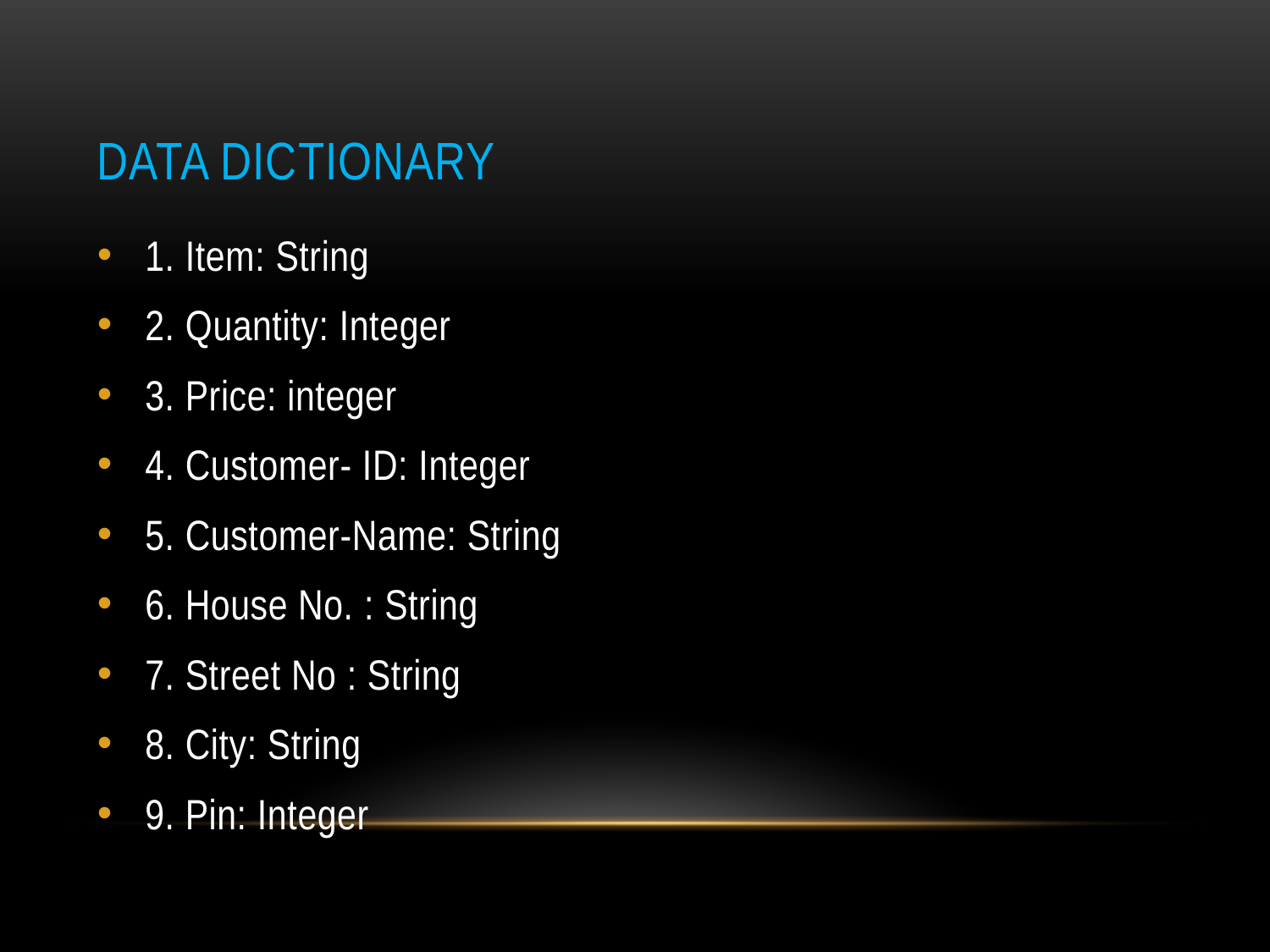

# DATA DICTIONARY
1. Item: String
2. Quantity: Integer
3. Price: integer
4. Customer- ID: Integer
5. Customer-Name: String
6. House No. : String
7. Street No : String
8. City: String
9. Pin: Integer